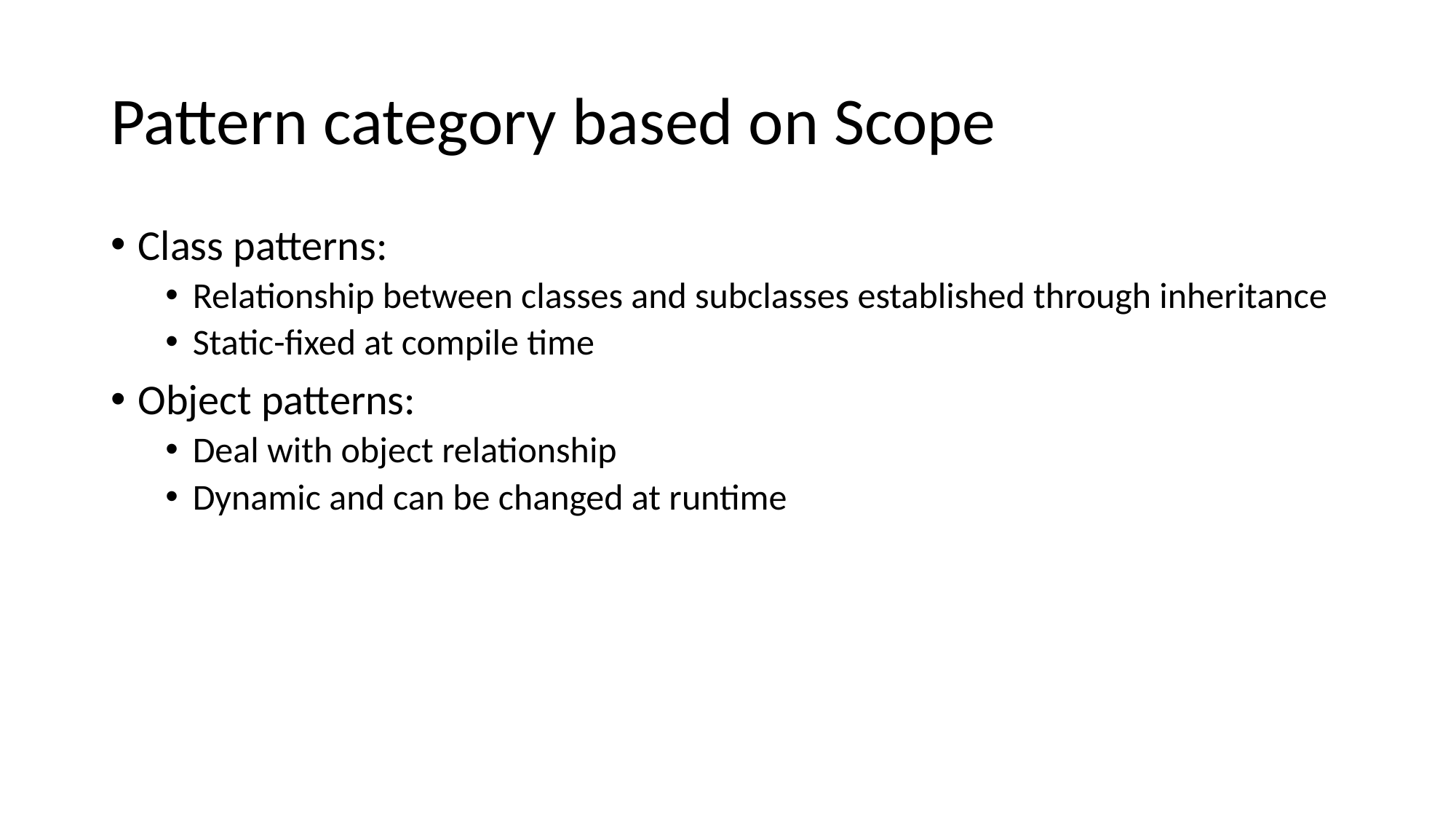

Pattern category based on Scope
Class patterns:
Relationship between classes and subclasses established through inheritance
Static-fixed at compile time
Object patterns:
Deal with object relationship
Dynamic and can be changed at runtime